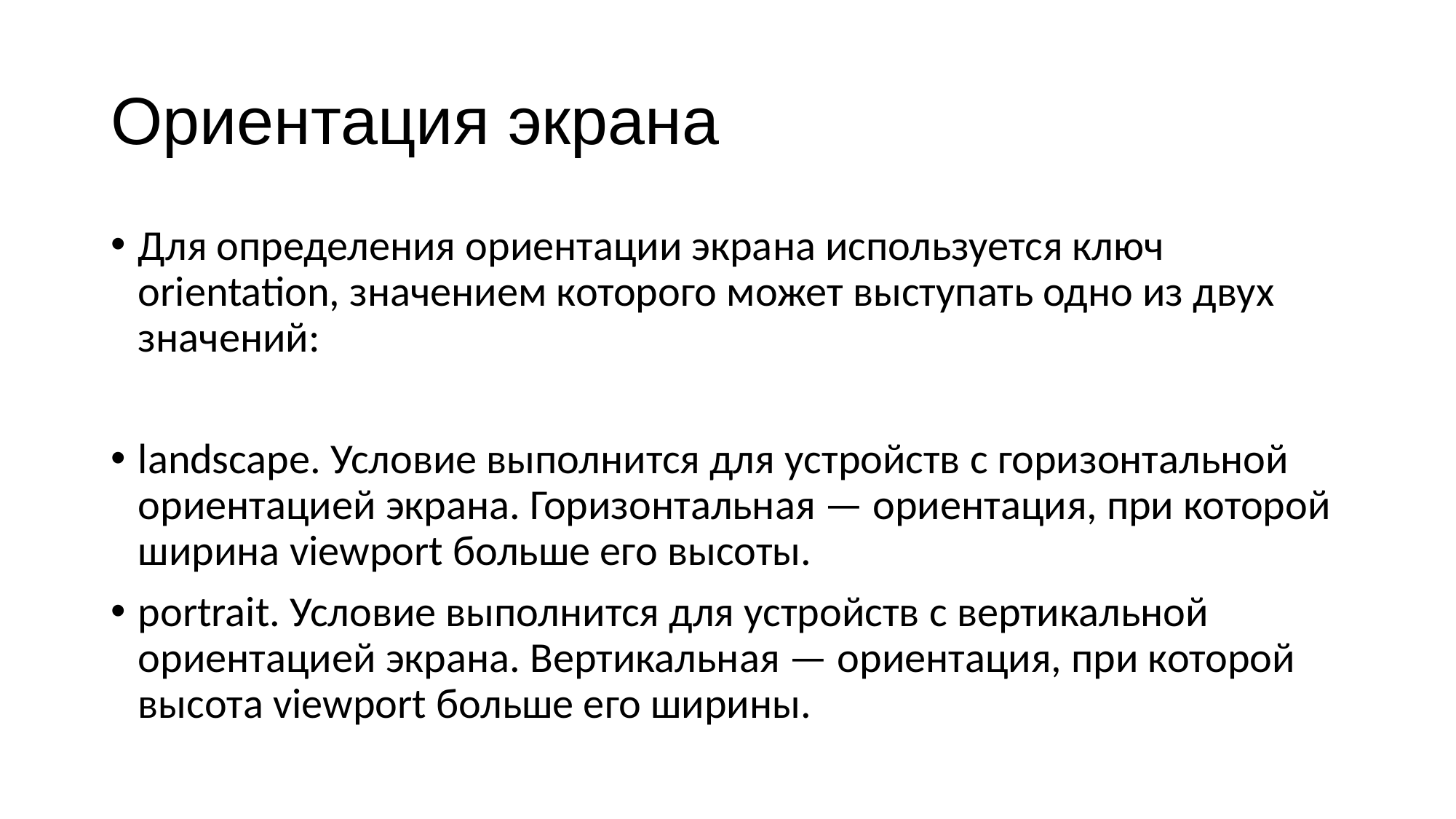

# Ориентация экрана
Для определения ориентации экрана используется ключ orientation, значением которого может выступать одно из двух значений:

landscape. Условие выполнится для устройств с горизонтальной ориентацией экрана. Горизонтальная — ориентация, при которой ширина viewport больше его высоты.
portrait. Условие выполнится для устройств с вертикальной ориентацией экрана. Вертикальная — ориентация, при которой высота viewport больше его ширины.